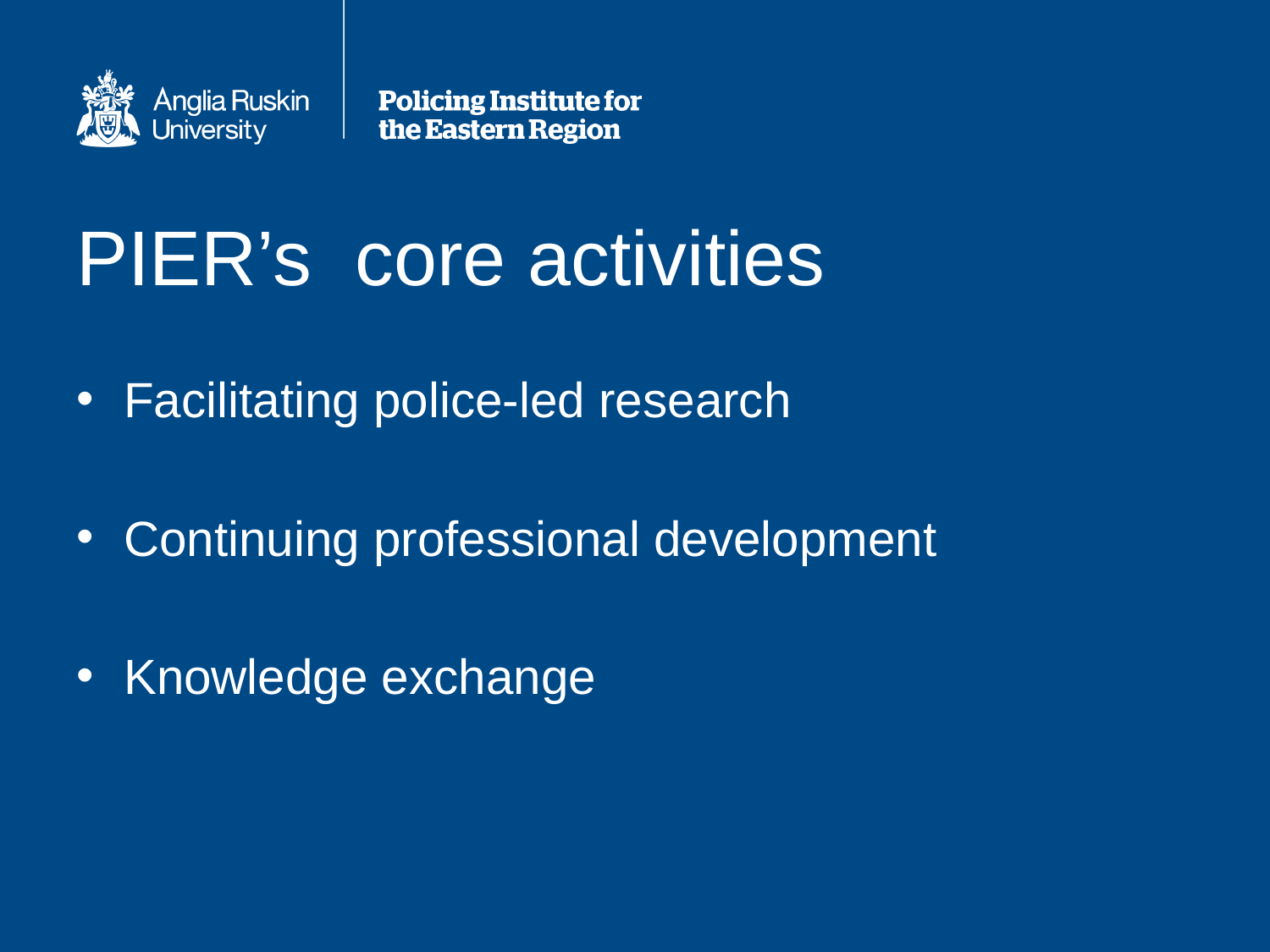

# PIER’s  core activities
Facilitating police-led research

Continuing professional development

Knowledge exchange